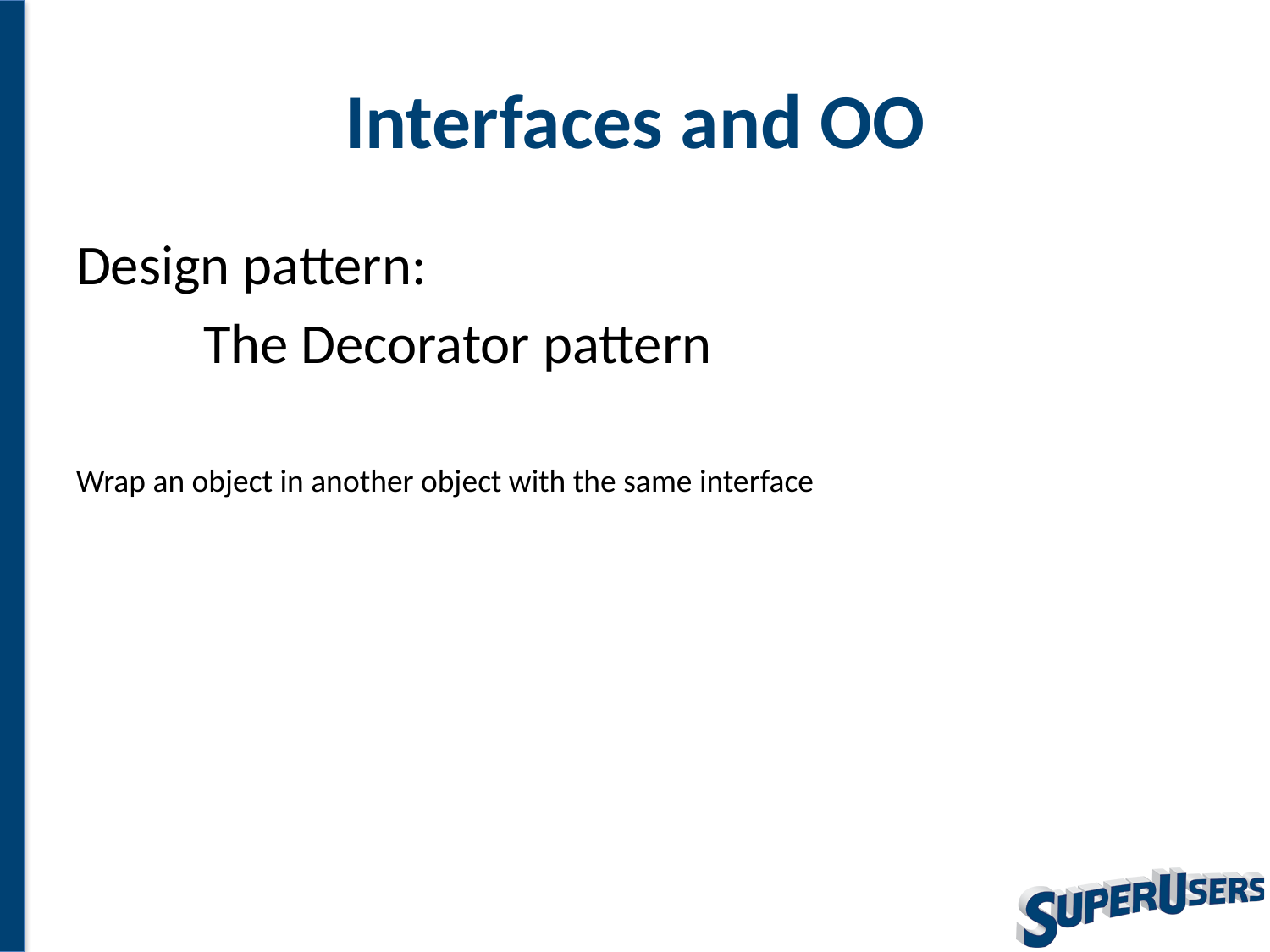

# Interfaces and OO
Design pattern:
	The Decorator pattern

Wrap an object in another object with the same interface